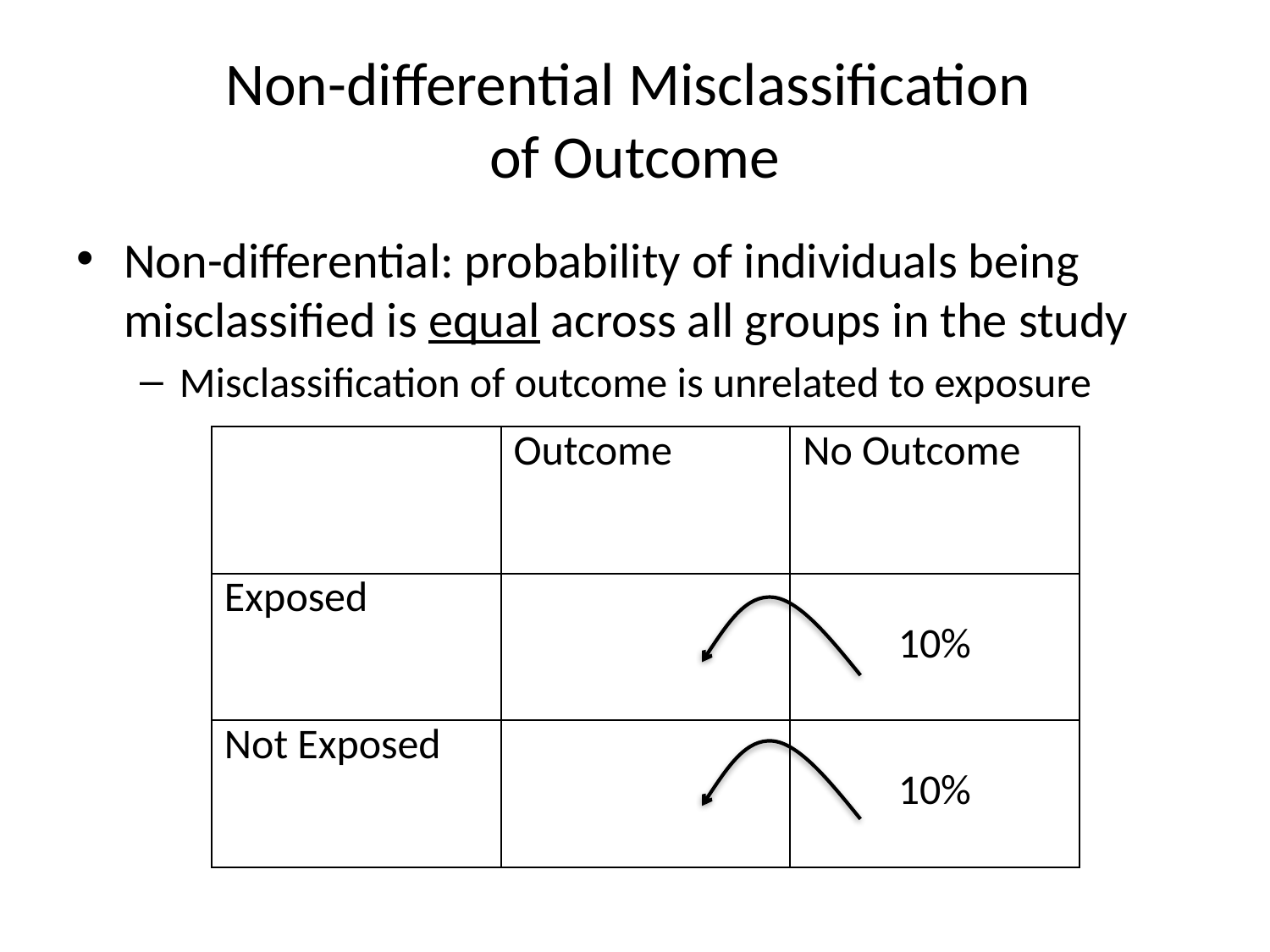

# Non-differential Misclassification of Outcome
Non-differential: probability of individuals being misclassified is equal across all groups in the study
Misclassification of outcome is unrelated to exposure
|  | Outcome | No Outcome |
| --- | --- | --- |
| Exposed |  | 10% |
| Not Exposed |  | 10% |